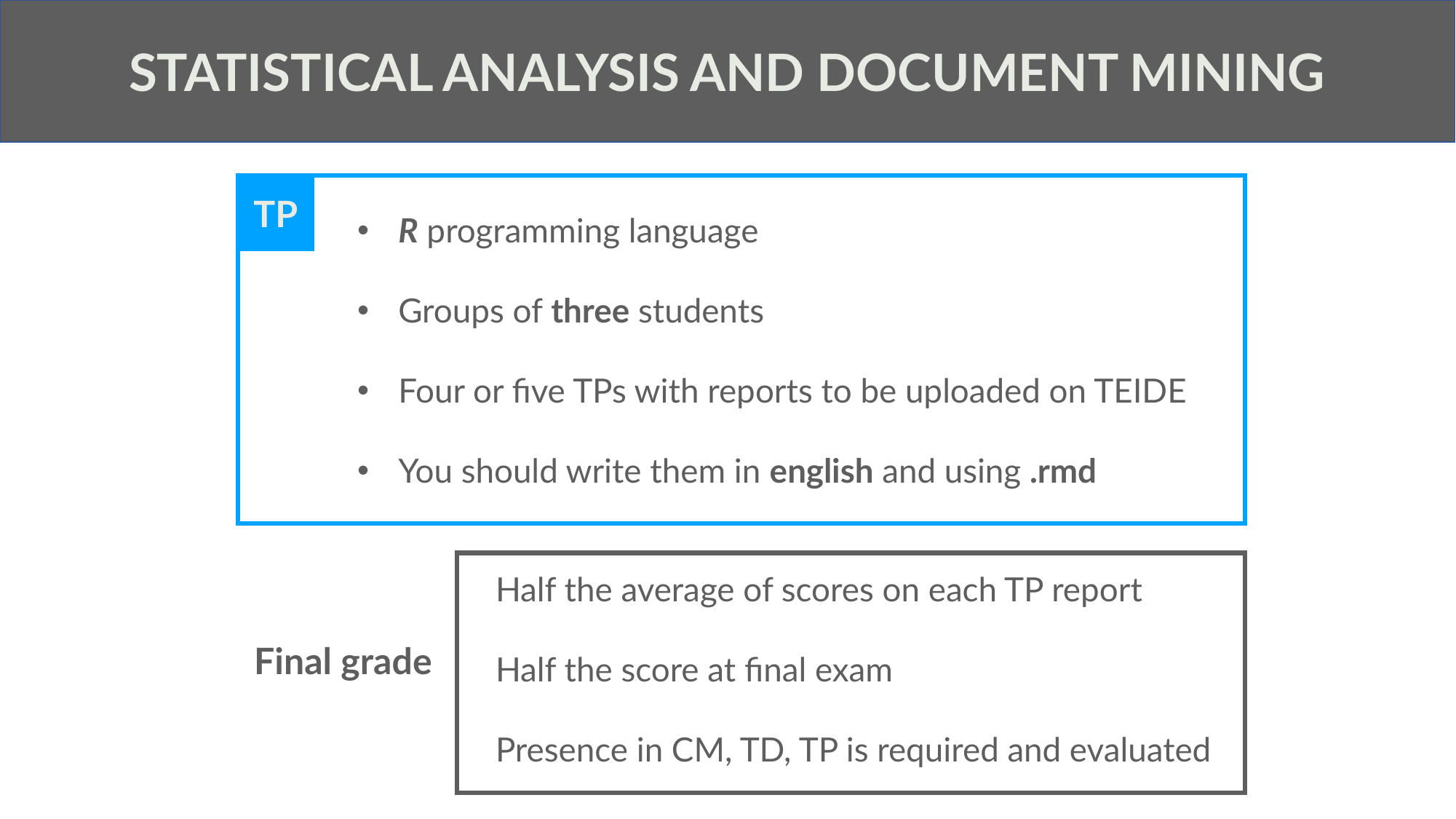

STATISTICAL ANALYSIS AND DOCUMENT MINING

TP
R programming language

Groups of three students

Four or five TPs with reports to be uploaded on TEIDE

You should write them in english and using .rmd

Half the average of scores on each TP report

Half the score at final exam

Presence in CM, TD, TP is required and evaluated
Final grade